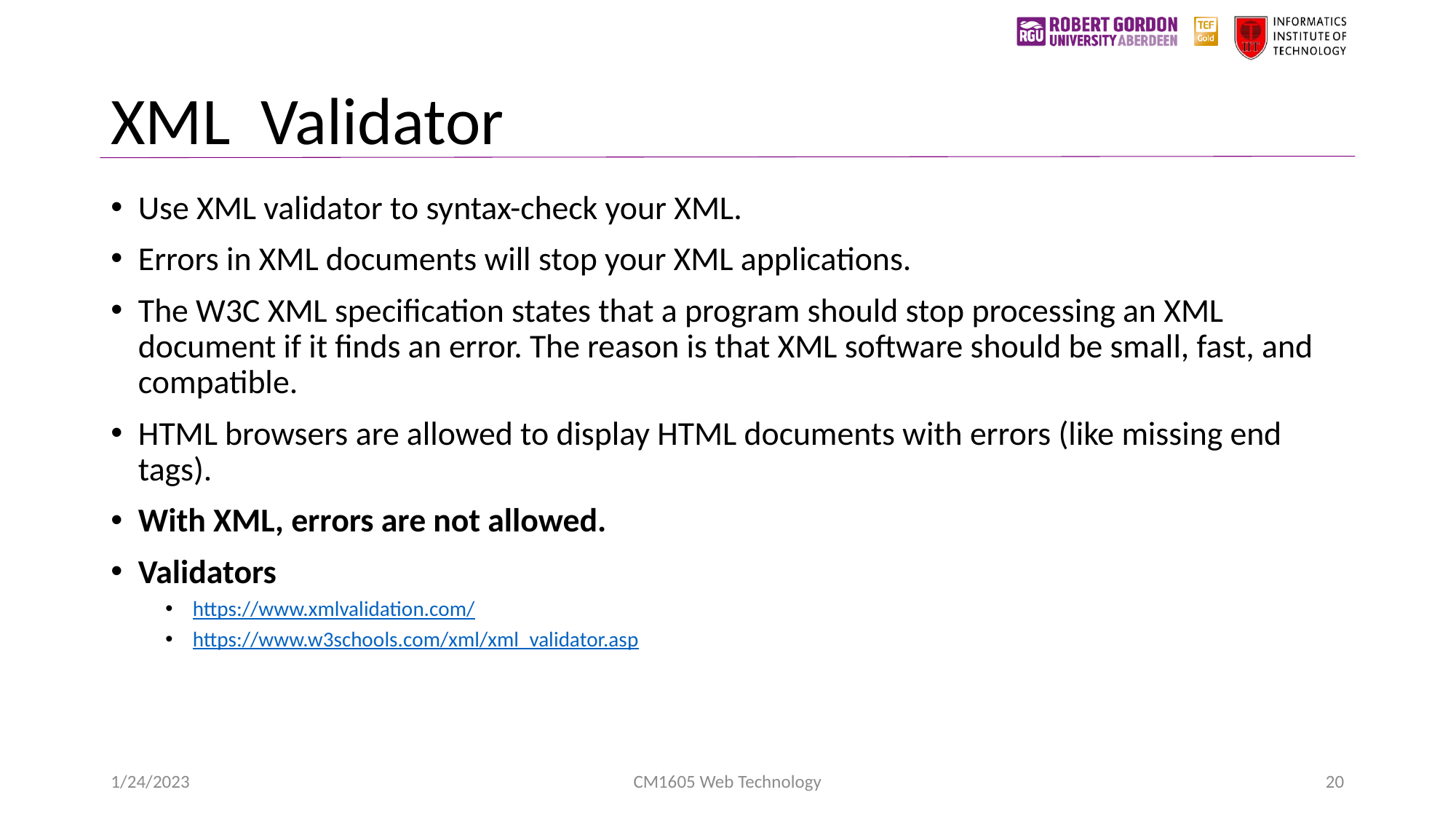

# XML  Validator
Use XML validator to syntax-check your XML.
Errors in XML documents will stop your XML applications.
The W3C XML specification states that a program should stop processing an XML document if it finds an error. The reason is that XML software should be small, fast, and compatible.
HTML browsers are allowed to display HTML documents with errors (like missing end tags).
With XML, errors are not allowed.
Validators
https://www.xmlvalidation.com/
https://www.w3schools.com/xml/xml_validator.asp

1/24/2023
CM1605 Web Technology
20